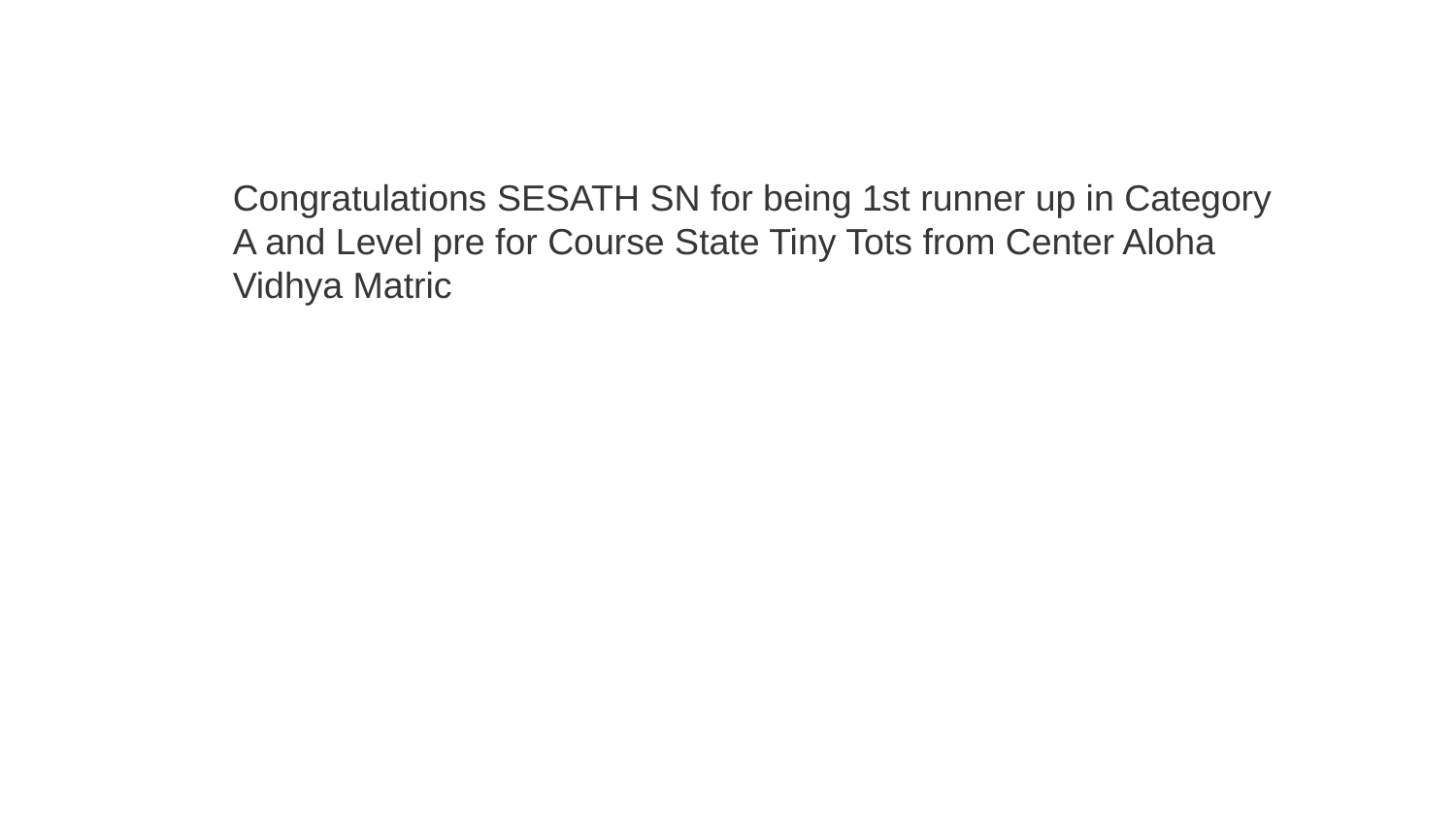

Congratulations SESATH SN for being 1st runner up in Category A and Level pre for Course State Tiny Tots from Center Aloha Vidhya Matric